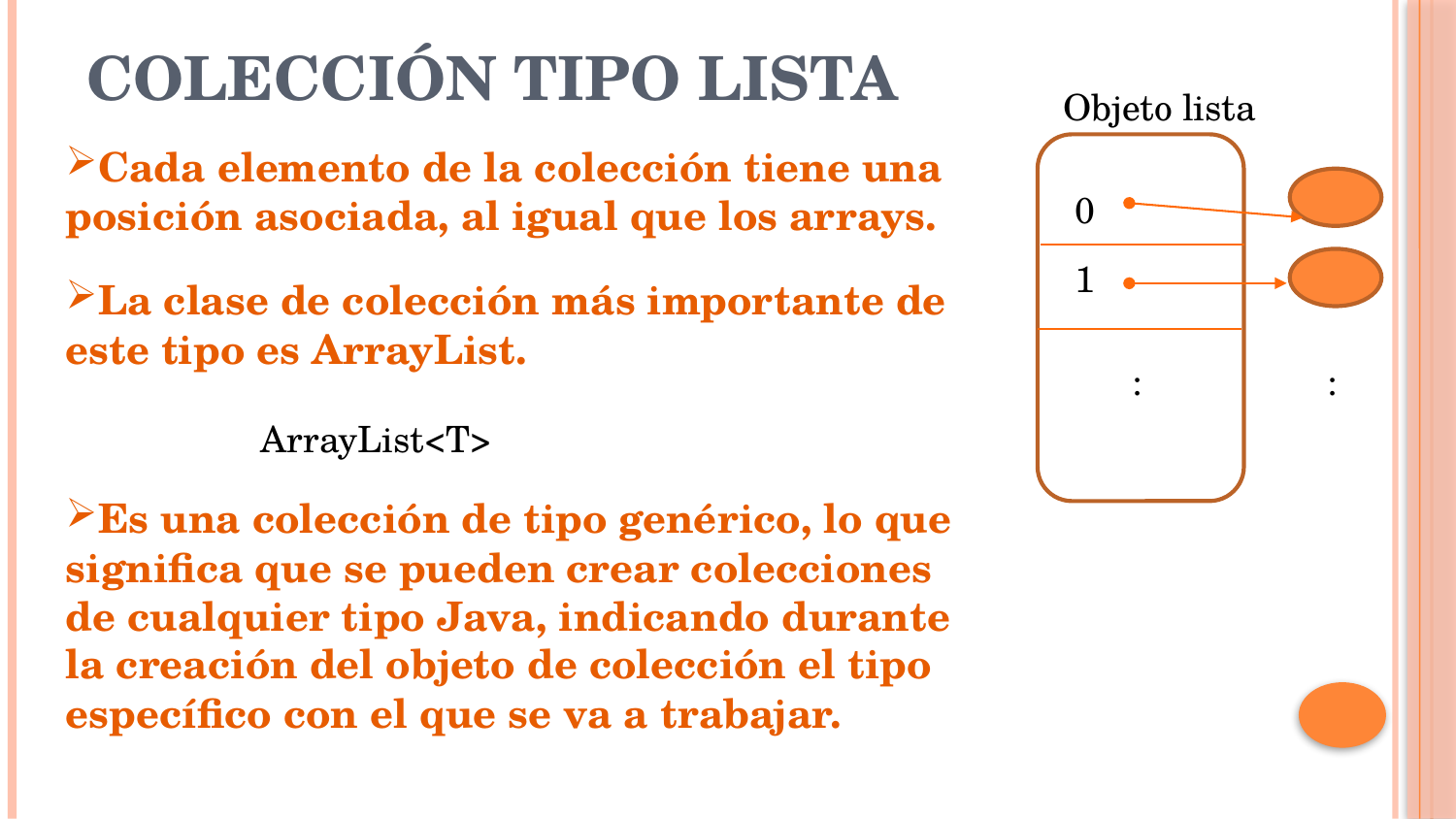

# Colección tipo lista
Objeto lista
Cada elemento de la colección tiene una posición asociada, al igual que los arrays.
La clase de colección más importante de este tipo es ArrayList.

Es una colección de tipo genérico, lo que significa que se pueden crear colecciones de cualquier tipo Java, indicando durante la creación del objeto de colección el tipo específico con el que se va a trabajar.

0
1

:
:
ArrayList<T>